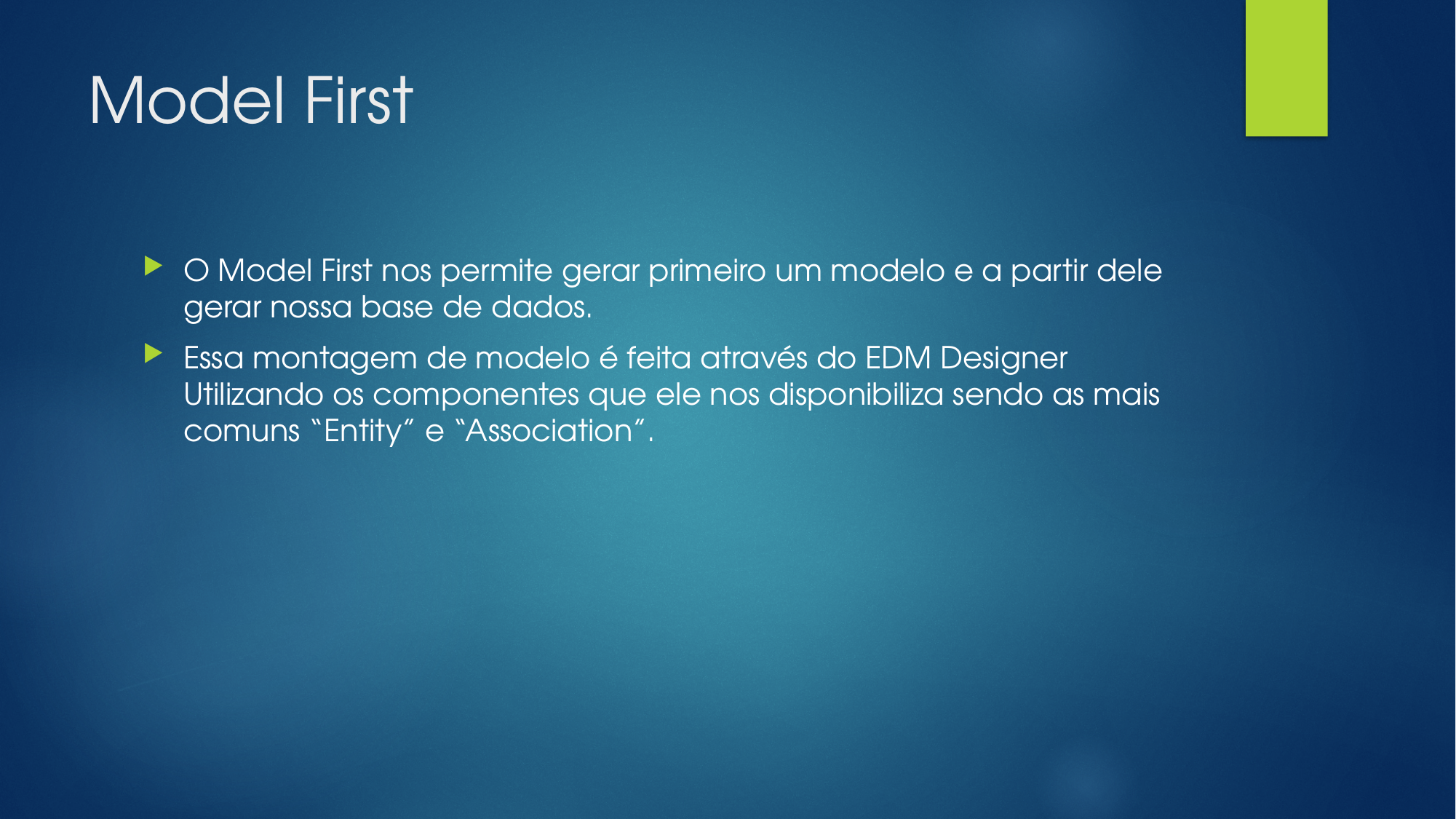

# Model First
O Model First nos permite gerar primeiro um modelo e a partir dele gerar nossa base de dados.
Essa montagem de modelo é feita através do EDM Designer Utilizando os componentes que ele nos disponibiliza sendo as mais comuns “Entity” e “Association”.